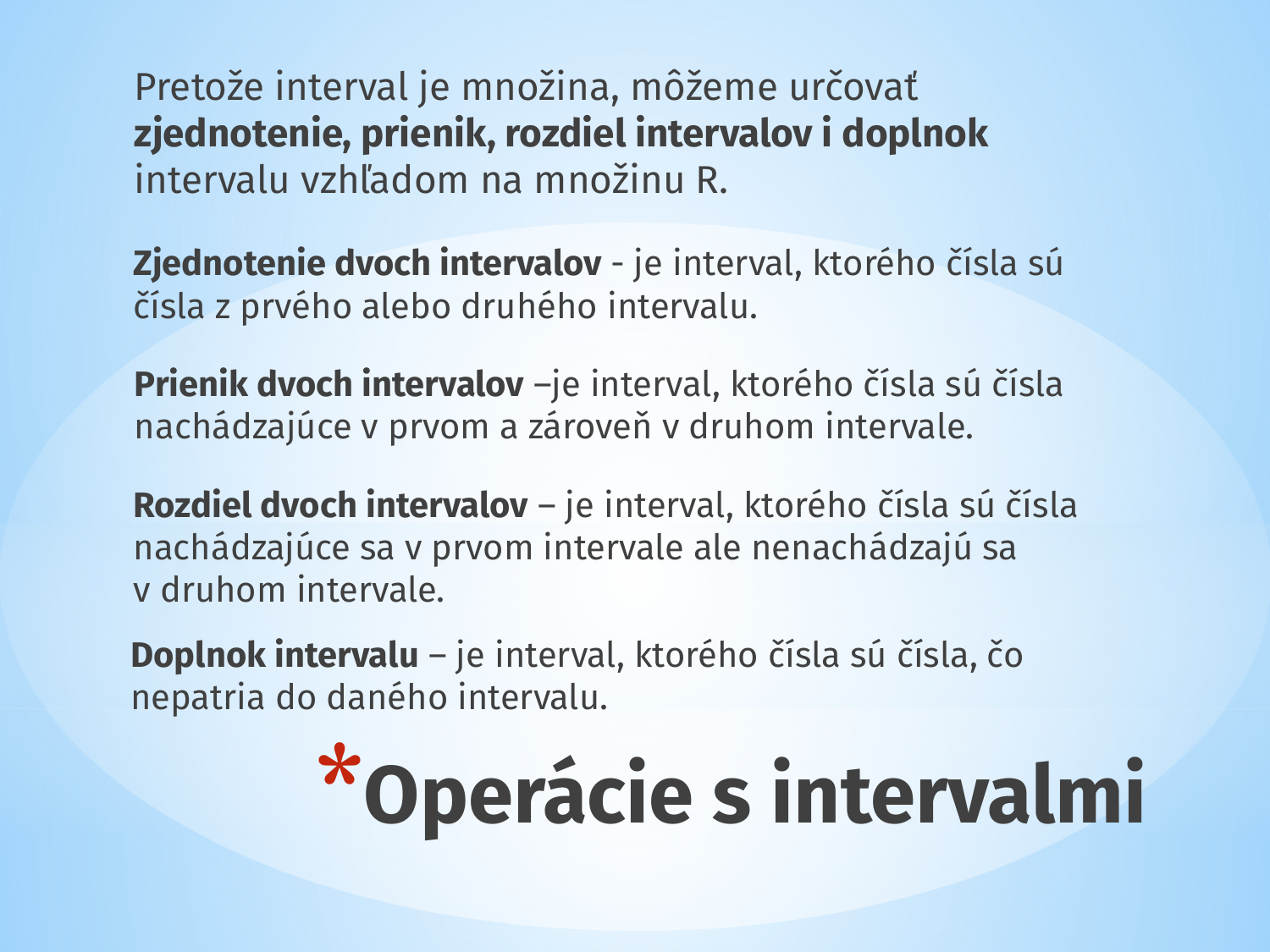

Pretože interval je množina, môžeme určovať zjednotenie, prienik, rozdiel intervalov i doplnok intervalu vzhľadom na množinu R.
Zjednotenie dvoch intervalov - je interval, ktorého čísla sú čísla z prvého alebo druhého intervalu.
Prienik dvoch intervalov –je interval, ktorého čísla sú čísla nachádzajúce v prvom a zároveň v druhom intervale.

Rozdiel dvoch intervalov – je interval, ktorého čísla sú čísla nachádzajúce sa v prvom intervale ale nenachádzajú sa v druhom intervale.
Doplnok intervalu – je interval, ktorého čísla sú čísla, čo nepatria do daného intervalu.
Operácie s intervalmi